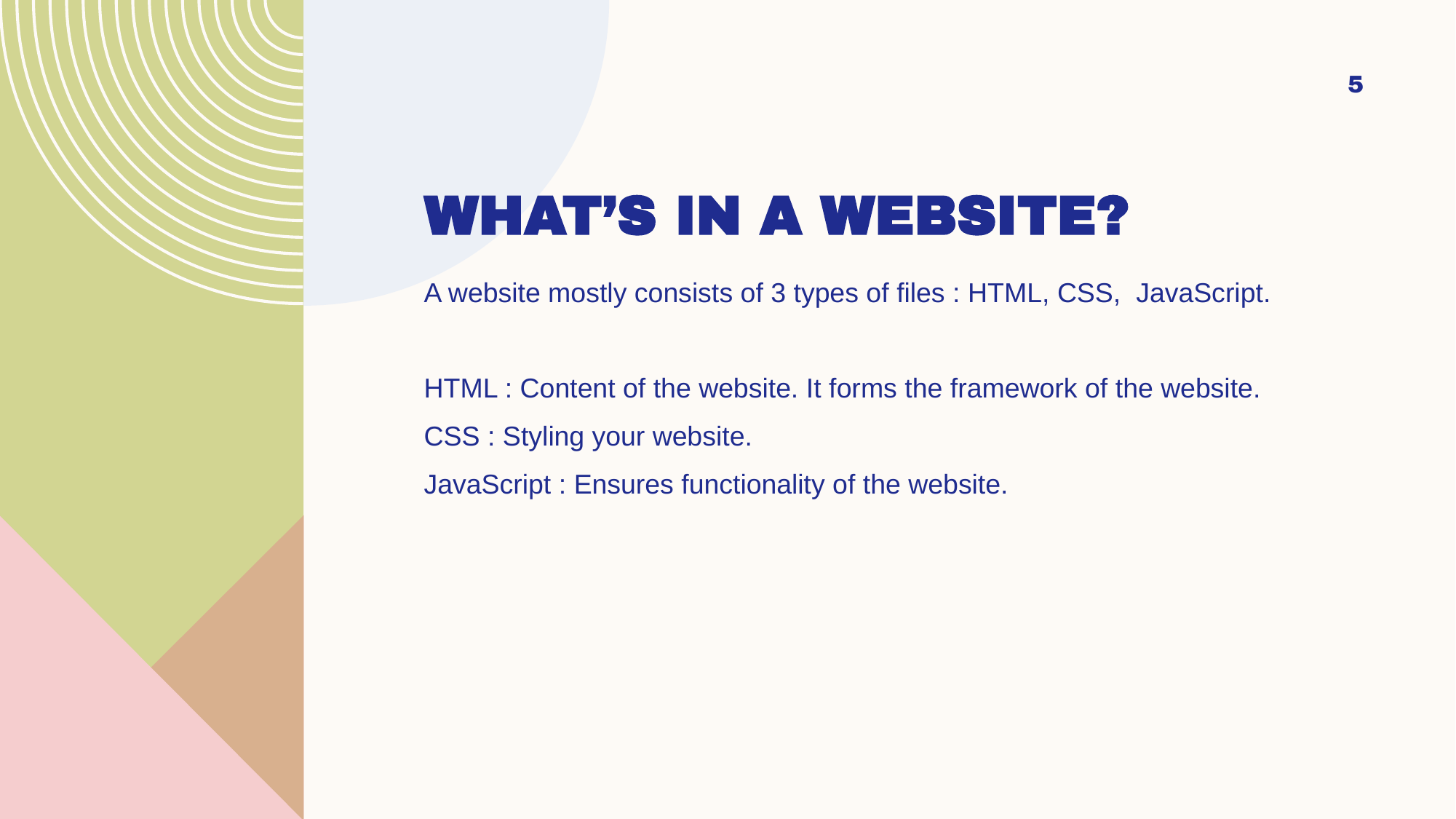

5
# What’s in a website?
A website mostly consists of 3 types of files : HTML, CSS,  JavaScript.

HTML : Content of the website. It forms the framework of the website.
CSS : Styling your website.
JavaScript : Ensures functionality of the website.